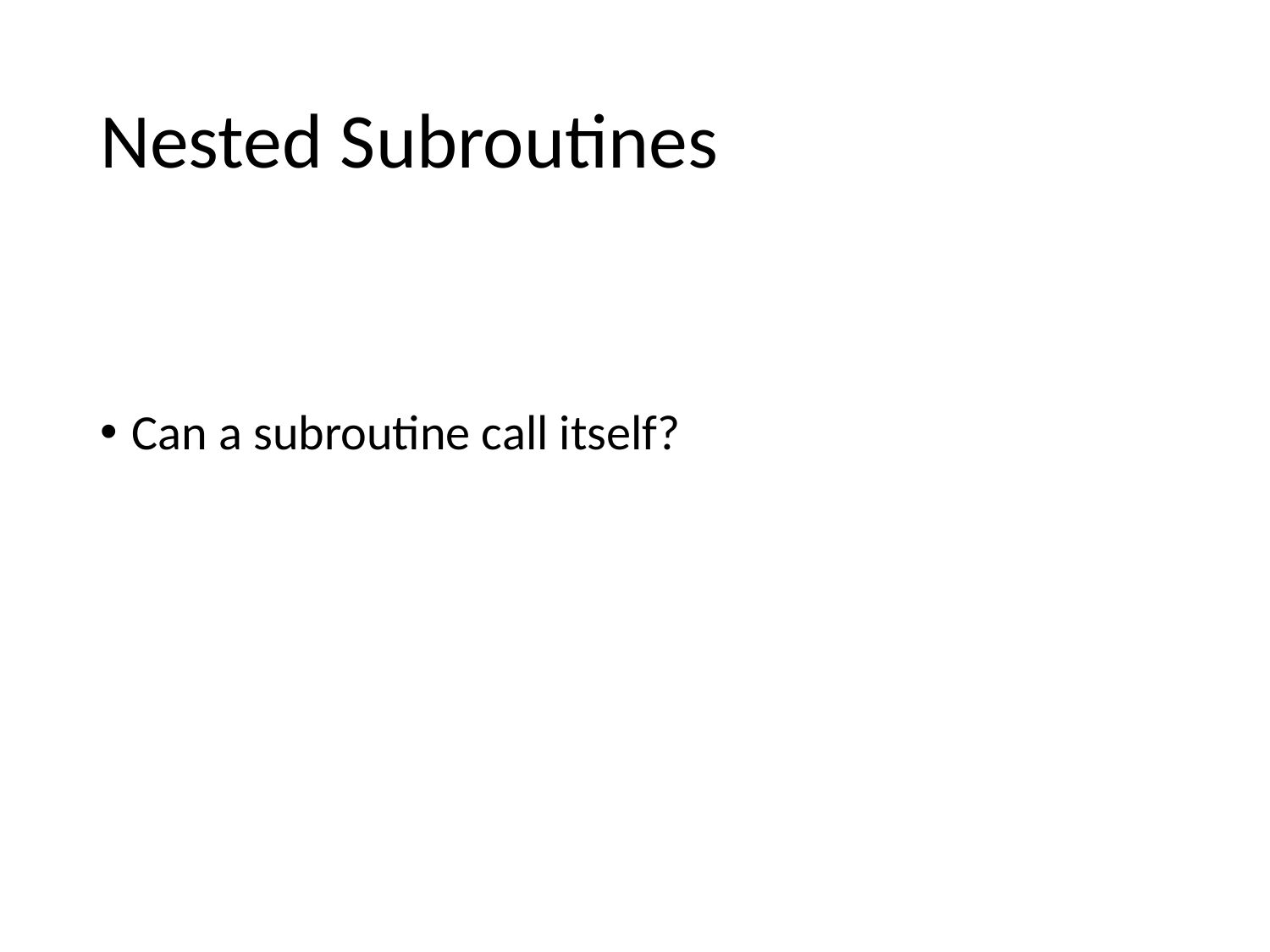

# Nested Subroutines

Can a subroutine call itself?